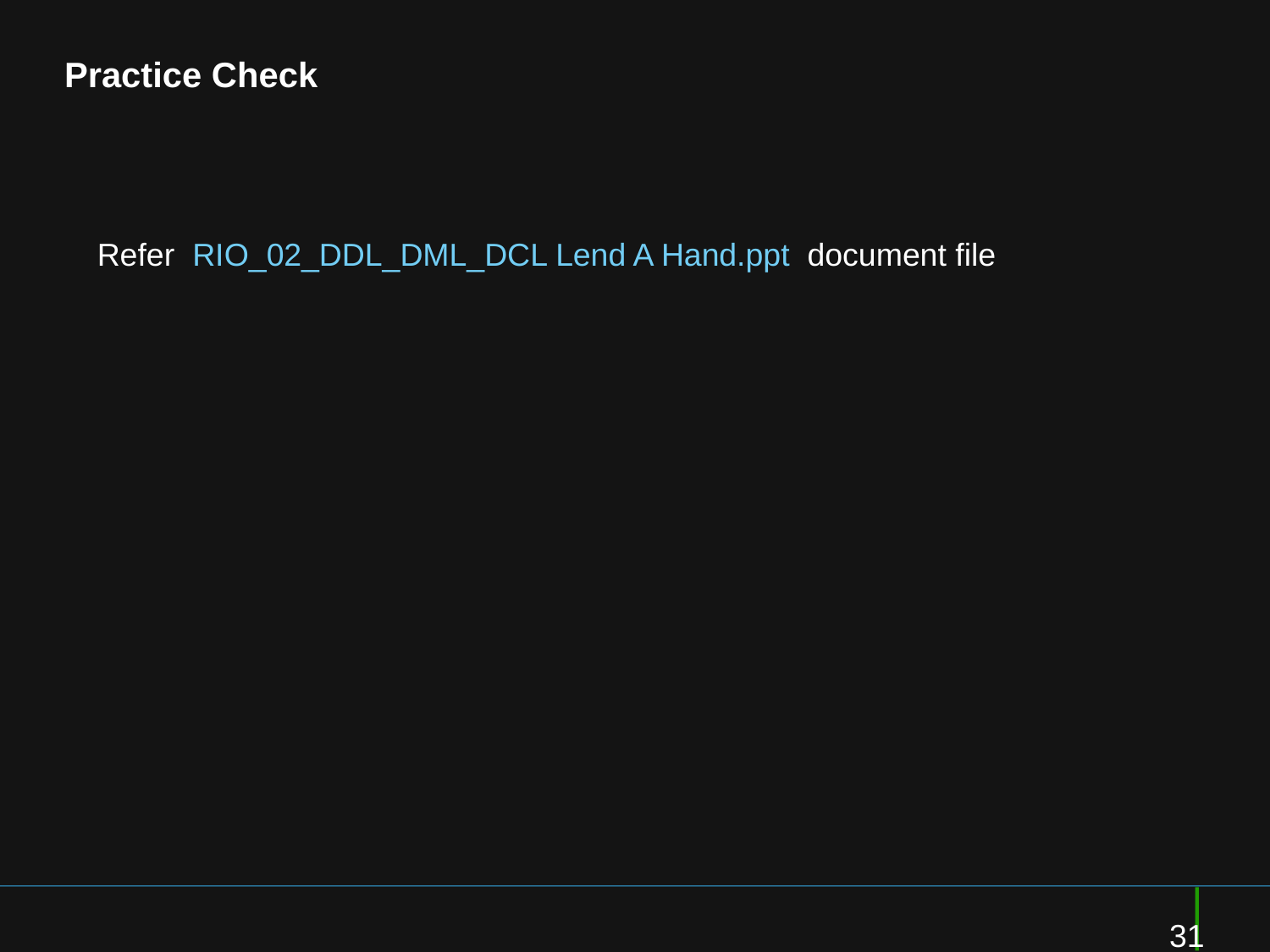

# Practice Check

Refer  RIO_02_DDL_DML_DCL Lend A Hand.ppt  document file

31